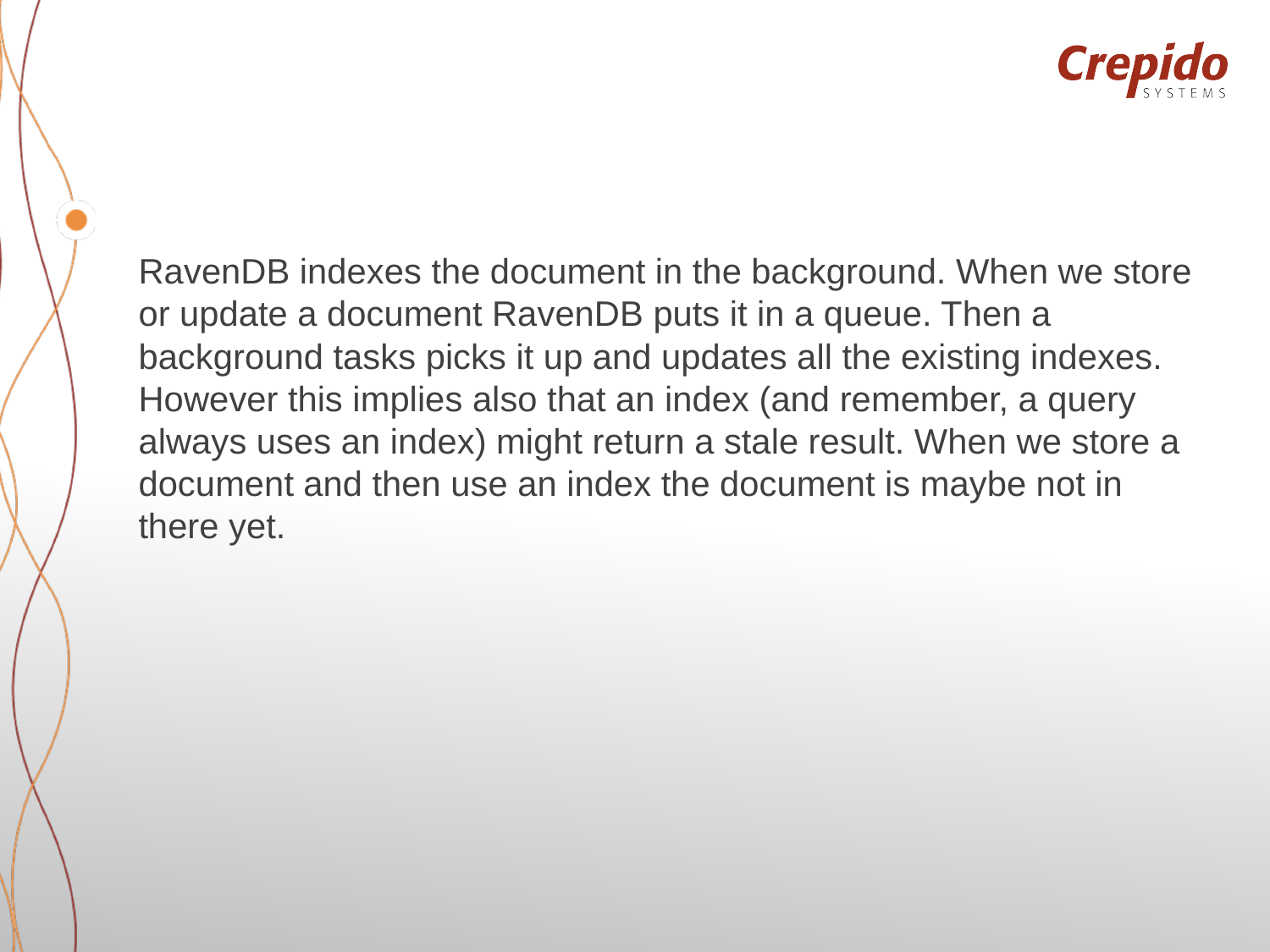

RavenDB indexes the document in the background. When we store or update a document RavenDB puts it in a queue. Then a background tasks picks it up and updates all the existing indexes. However this implies also that an index (and remember, a query always uses an index) might return a stale result. When we store a document and then use an index the document is maybe not in there yet.